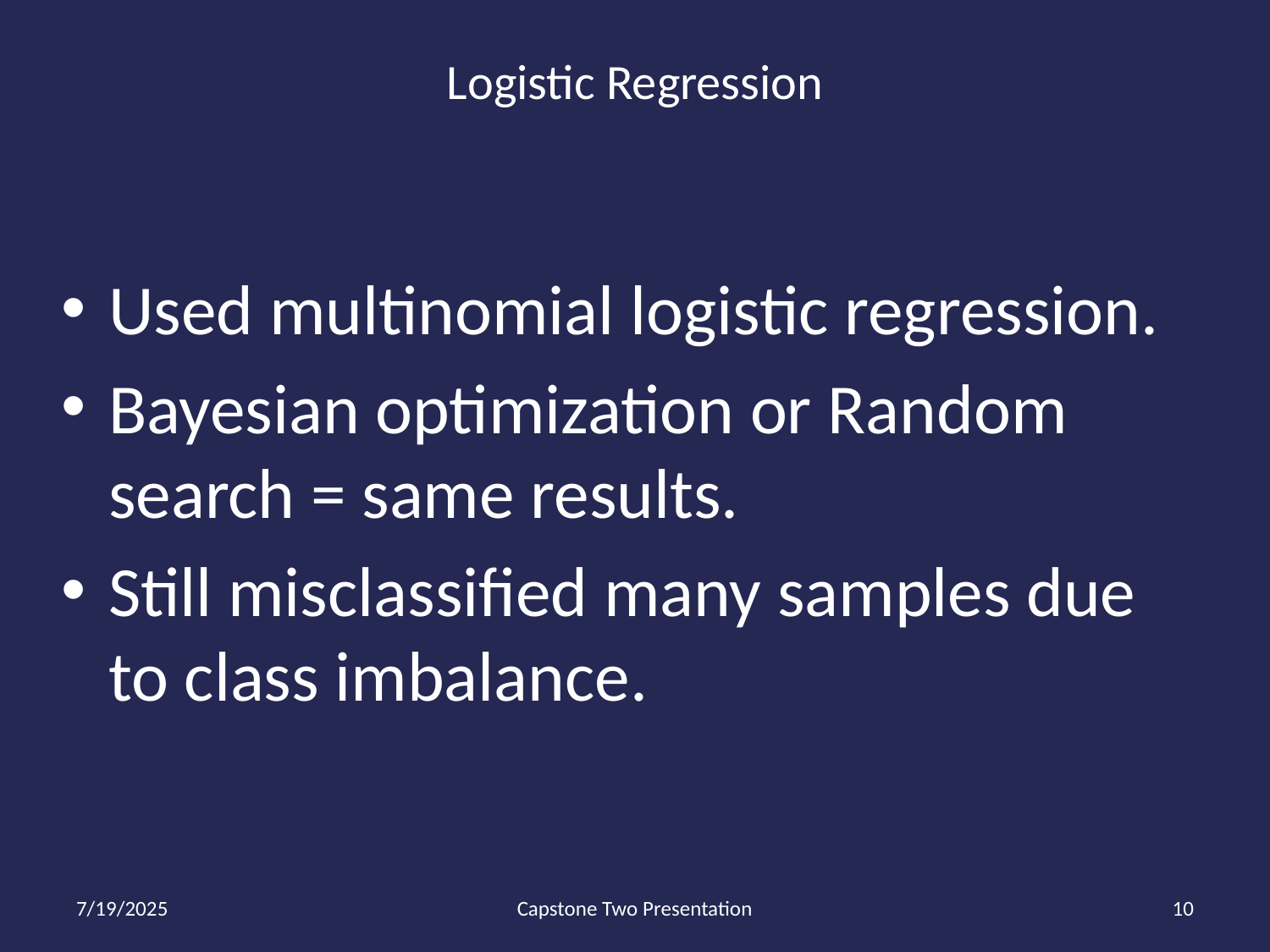

Logistic Regression

Used multinomial logistic regression.
Bayesian optimization or Random search = same results.
Still misclassified many samples due to class imbalance.

7/19/2025

Capstone Two Presentation

10